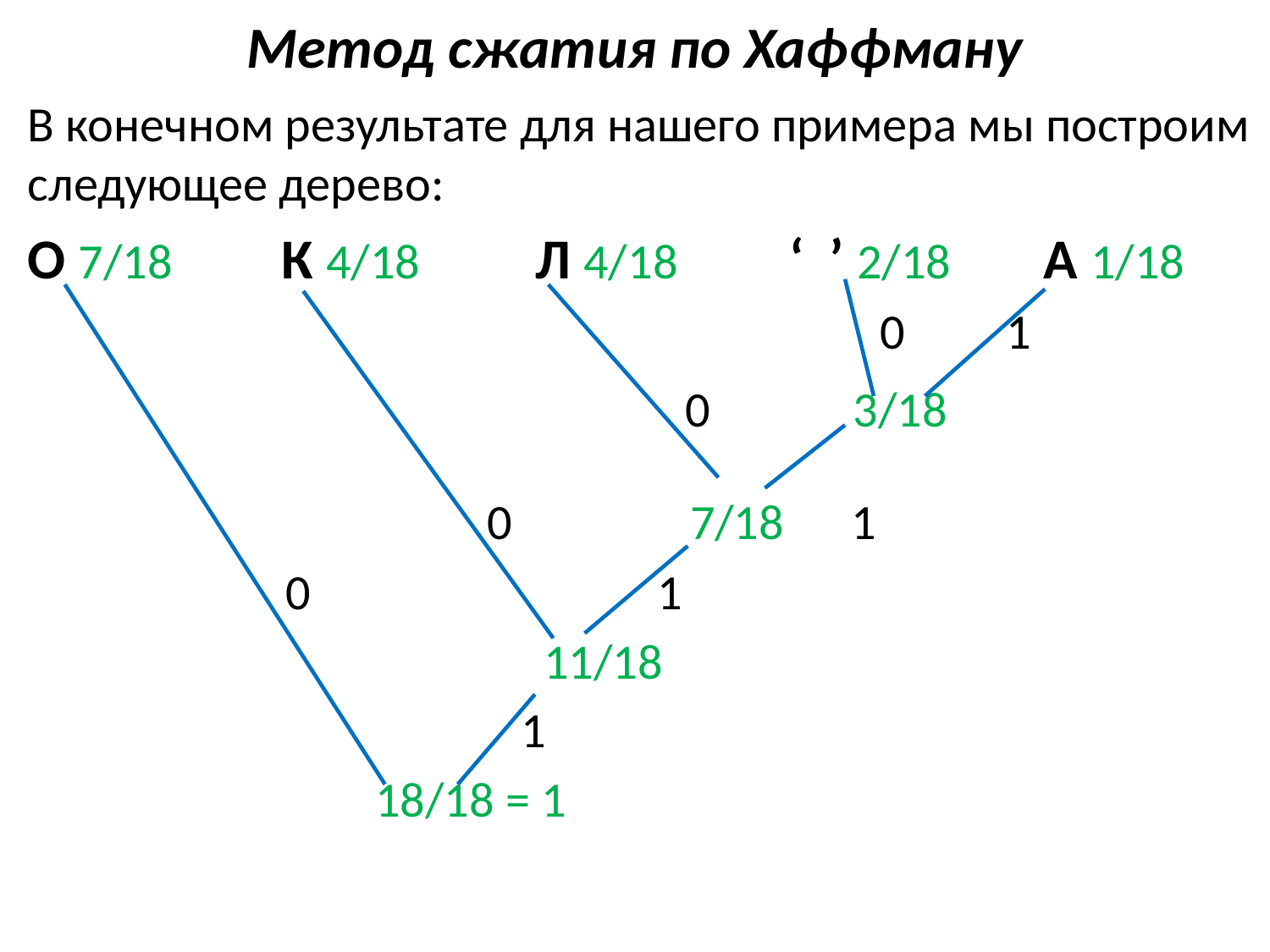

# Метод сжатия по Хаффману
В конечном результате для нашего примера мы построим следующее дерево:
О 7/18	К 4/18	Л 4/18	‘  ’ 2/18	А 1/18
                                                                            0         1
					  0  	     3/18
                                     0              7/18      1
                       0                               1
                                              11/18
                                            1
                               18/18 = 1